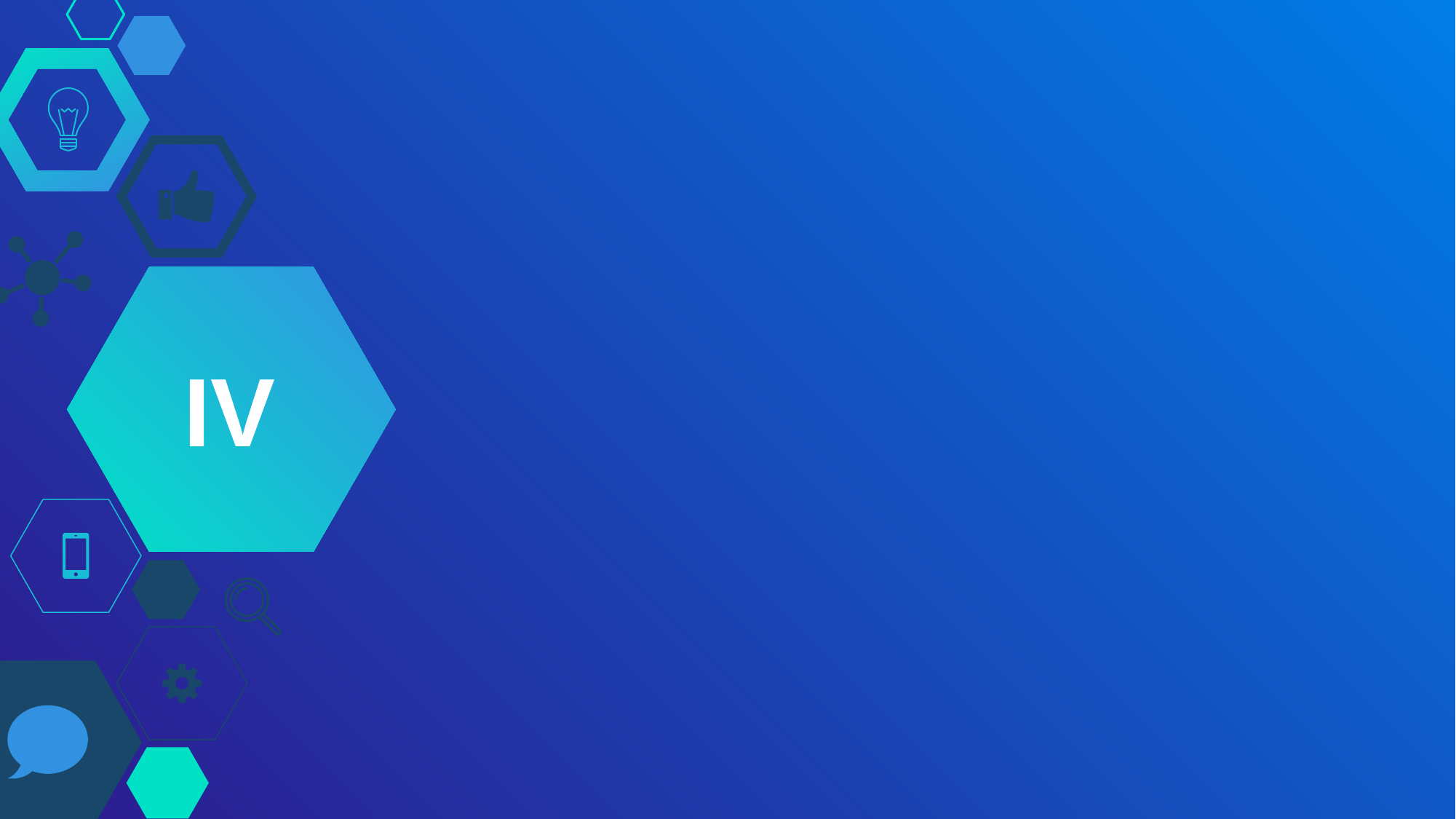

IV
Phân loại điện toán đám mây.